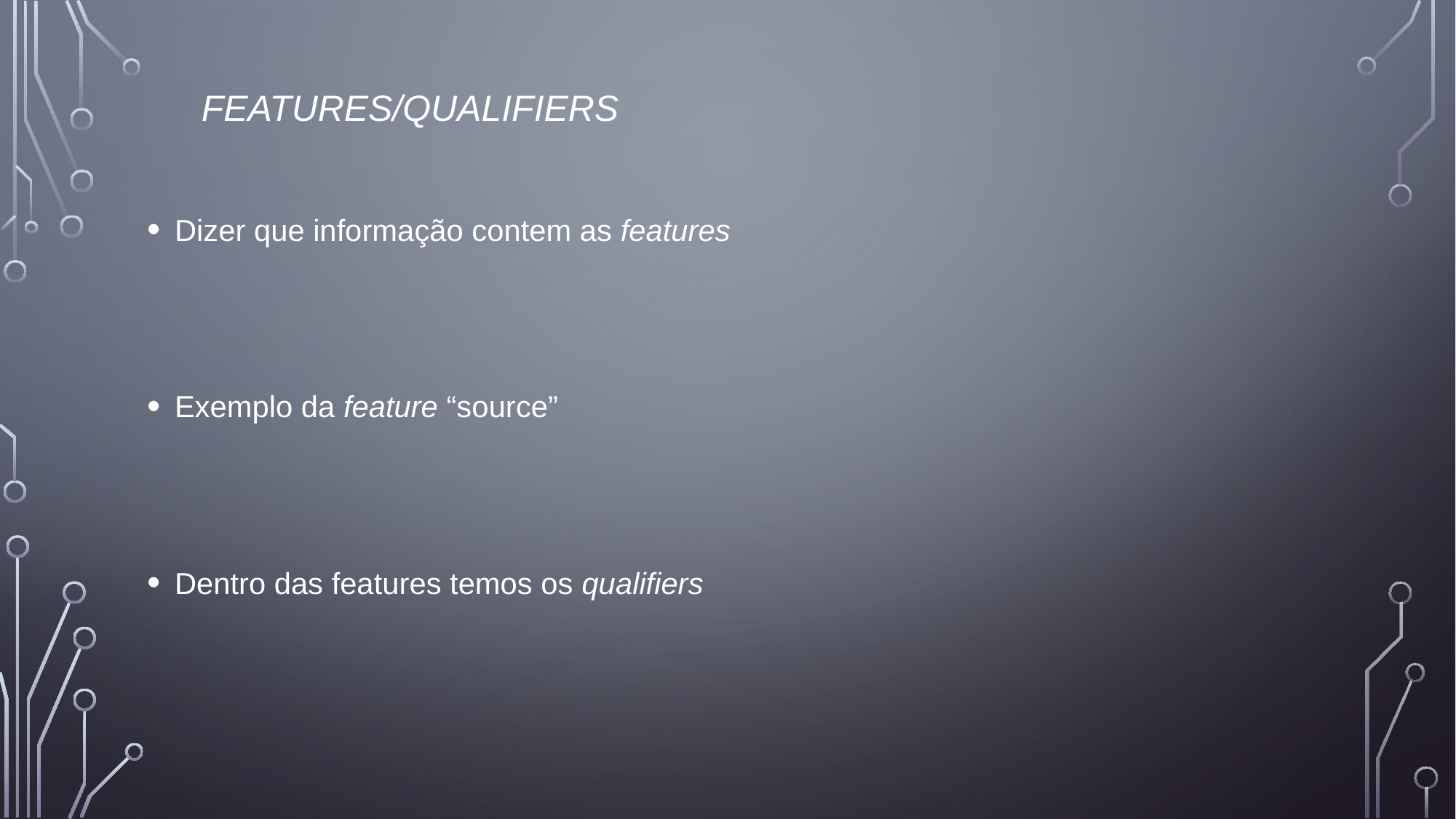

Features/qualifiers
Dizer que informação contem as features

Exemplo da feature “source”

Dentro das features temos os qualifiers